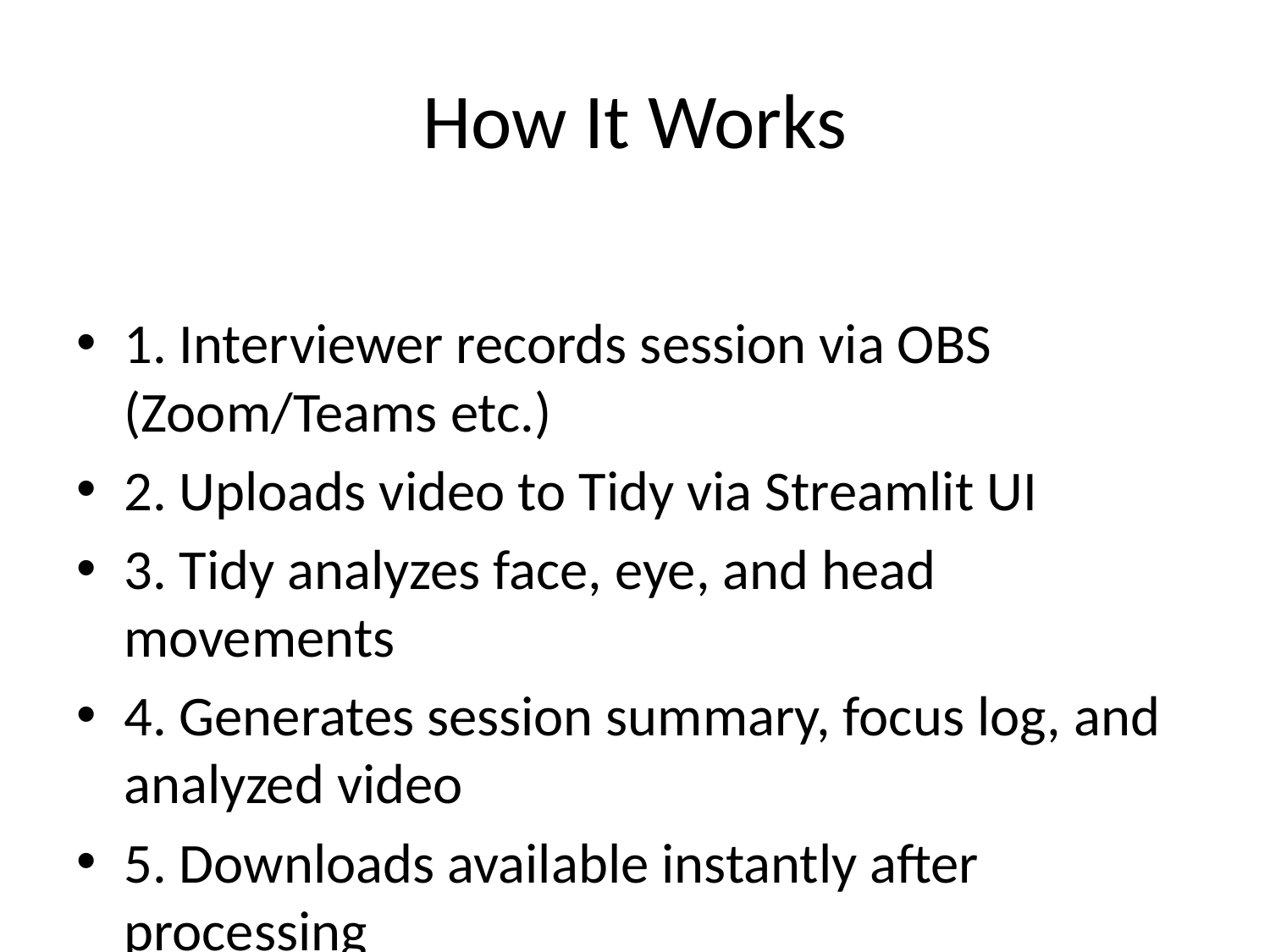

# How It Works

1. Interviewer records session via OBS (Zoom/Teams etc.)
2. Uploads video to Tidy via Streamlit UI
3. Tidy analyzes face, eye, and head movements
4. Generates session summary, focus log, and analyzed video
5. Downloads available instantly after processing